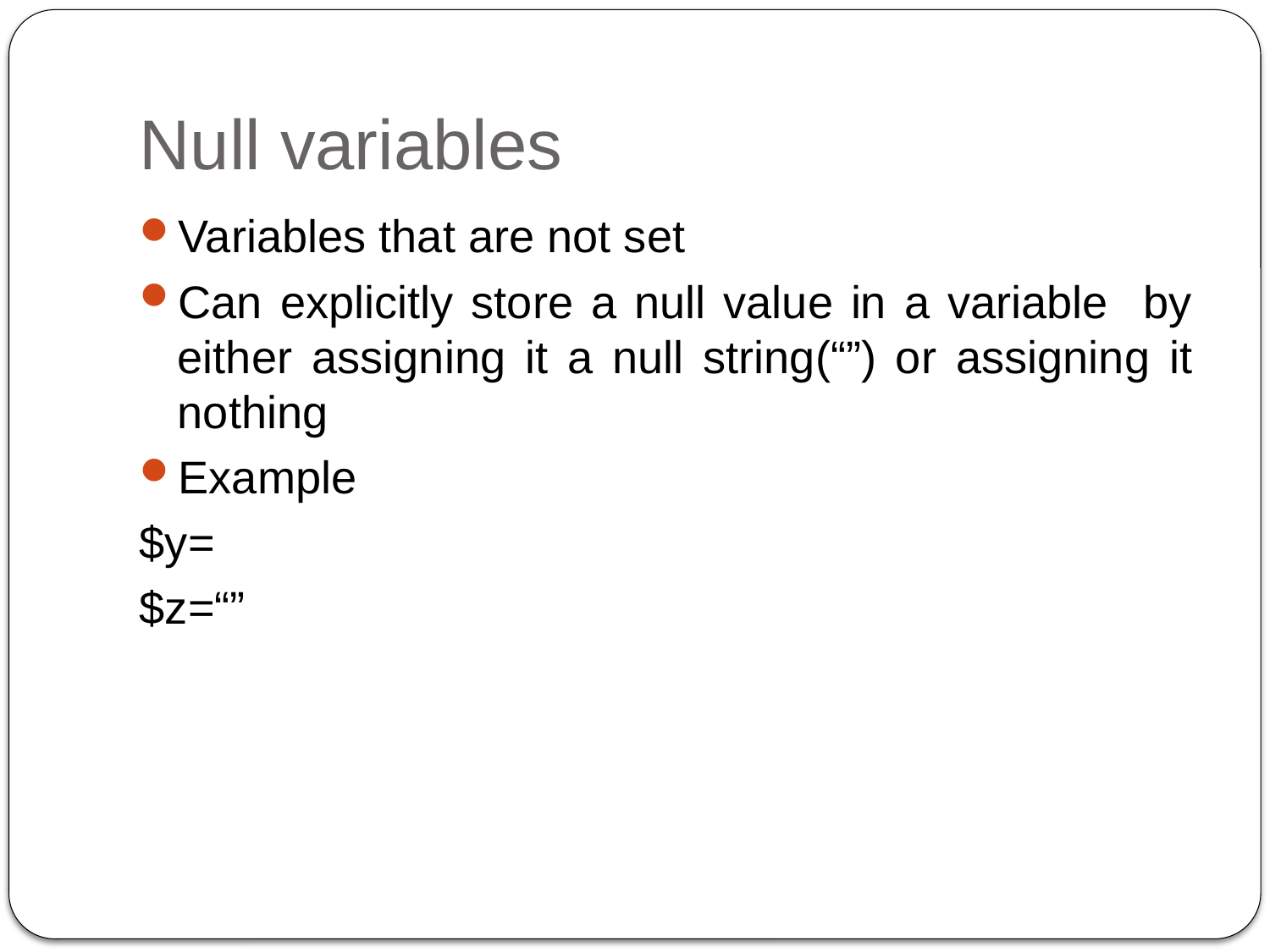

# Null variables
Variables that are not set
Can explicitly store a null value in a variable  by either assigning it a null string(“”) or assigning it nothing
Example
$y=
$z=“”